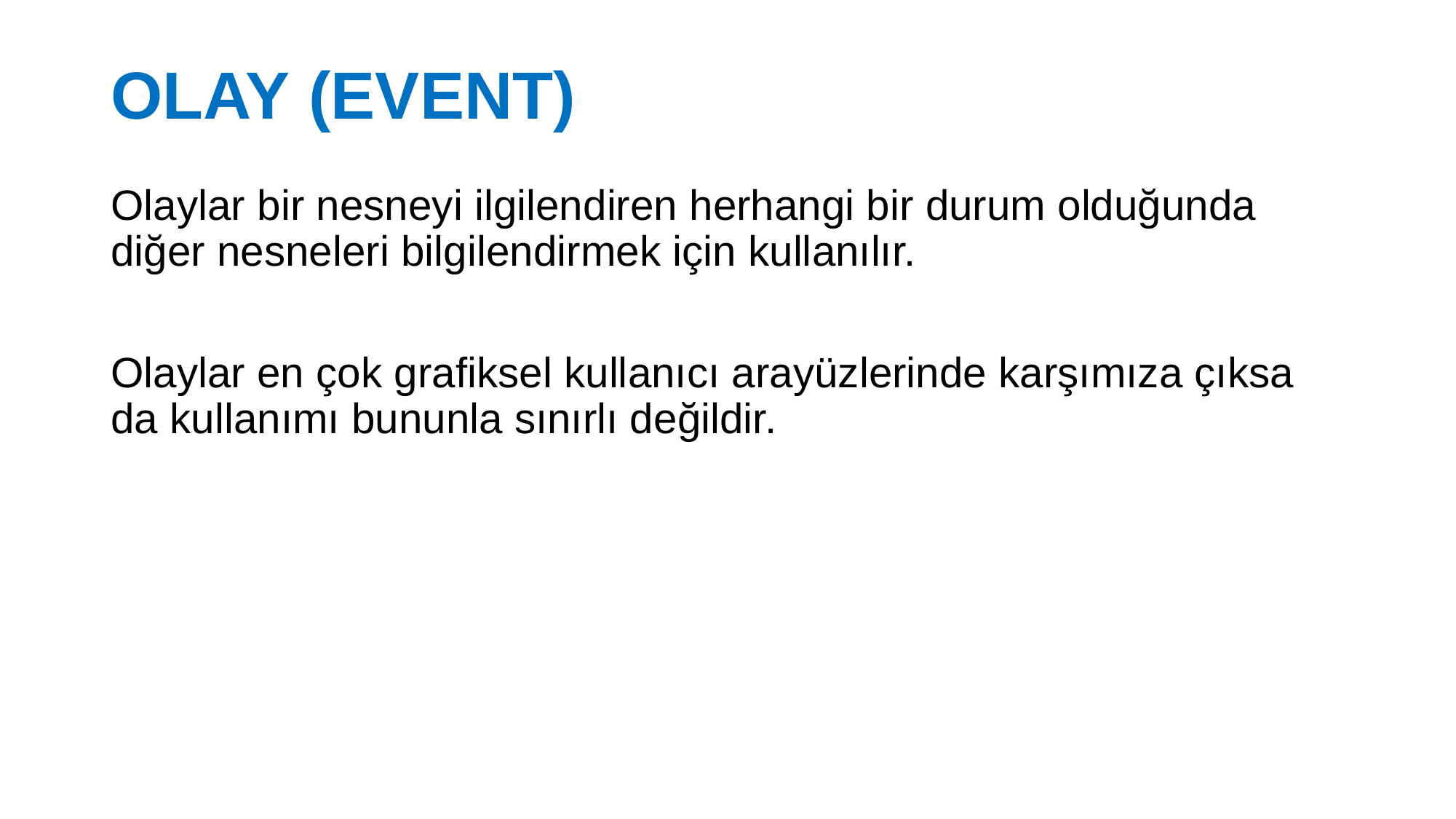

# OLAY (EVENT)
Olaylar bir nesneyi ilgilendiren herhangi bir durum olduğunda diğer nesneleri bilgilendirmek için kullanılır.

Olaylar en çok grafiksel kullanıcı arayüzlerinde karşımıza çıksa da kullanımı bununla sınırlı değildir.
09.05.2017
12